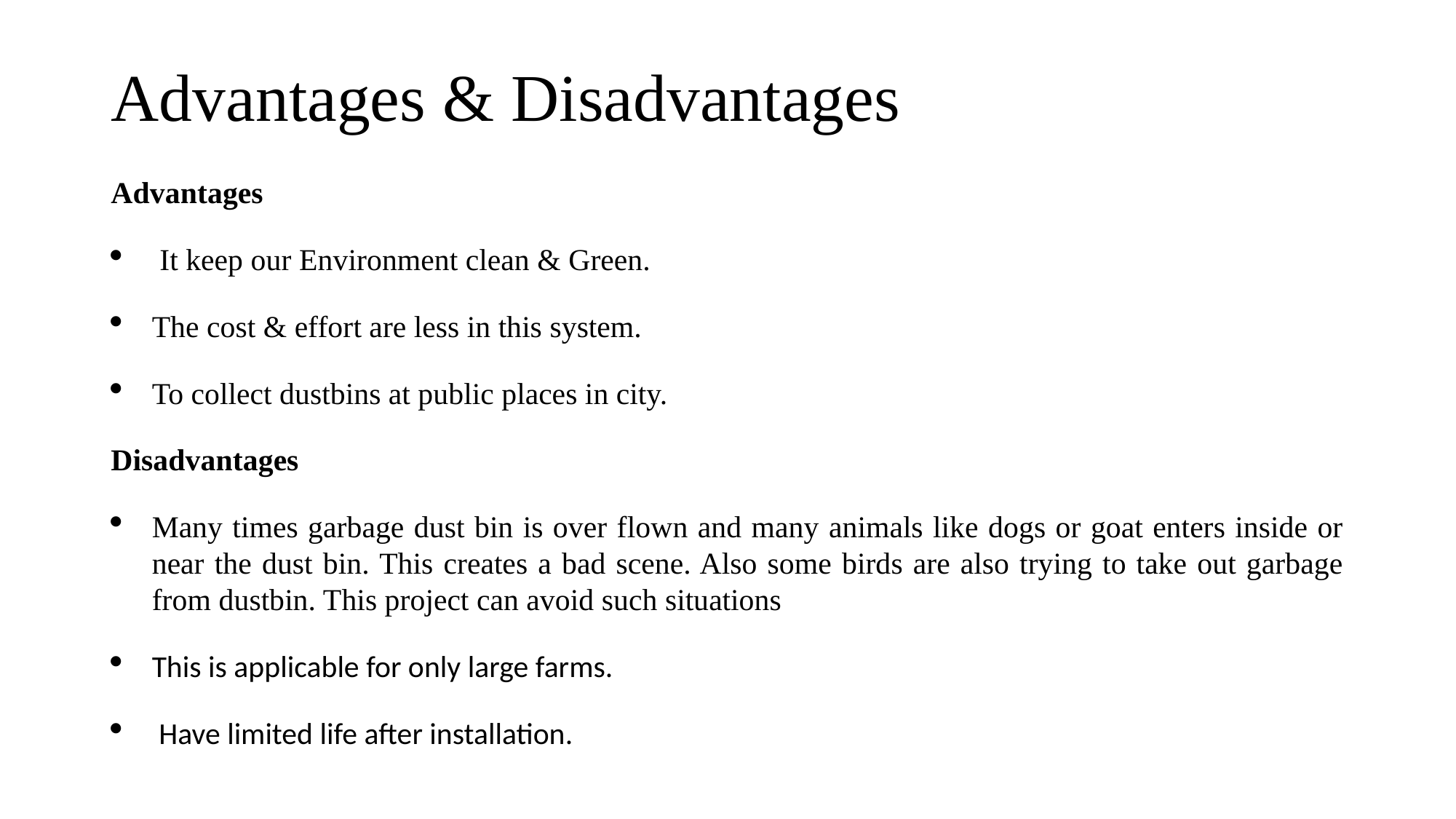

# Advantages & Disadvantages
Advantages
 It keep our Environment clean & Green.
The cost & effort are less in this system.
To collect dustbins at public places in city.
Disadvantages
Many times garbage dust bin is over flown and many animals like dogs or goat enters inside or near the dust bin. This creates a bad scene. Also some birds are also trying to take out garbage from dustbin. This project can avoid such situations
This is applicable for only large farms.
 Have limited life after installation.